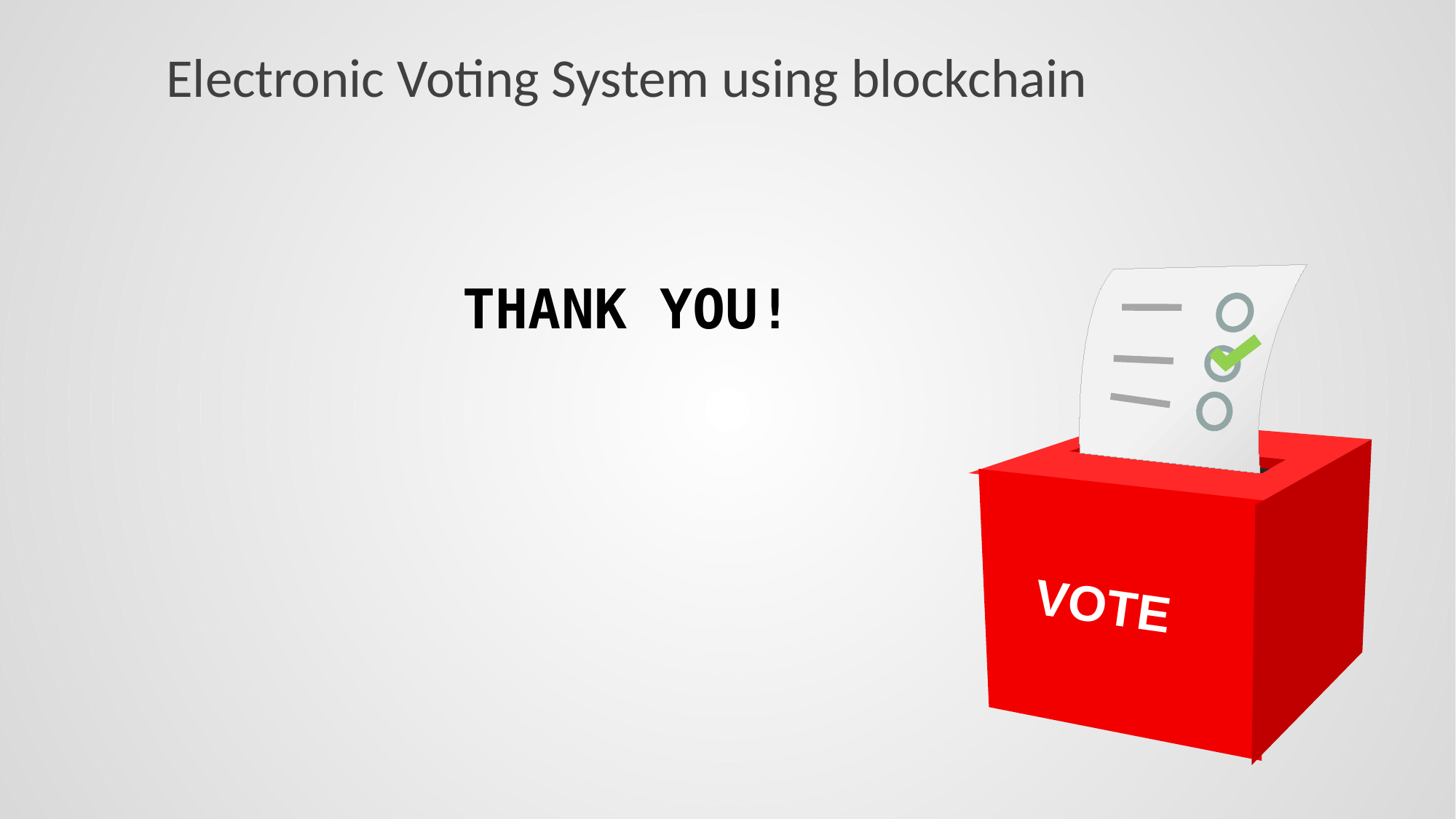

# Electronic Voting System using blockchain

VOTE
THANK YOU!